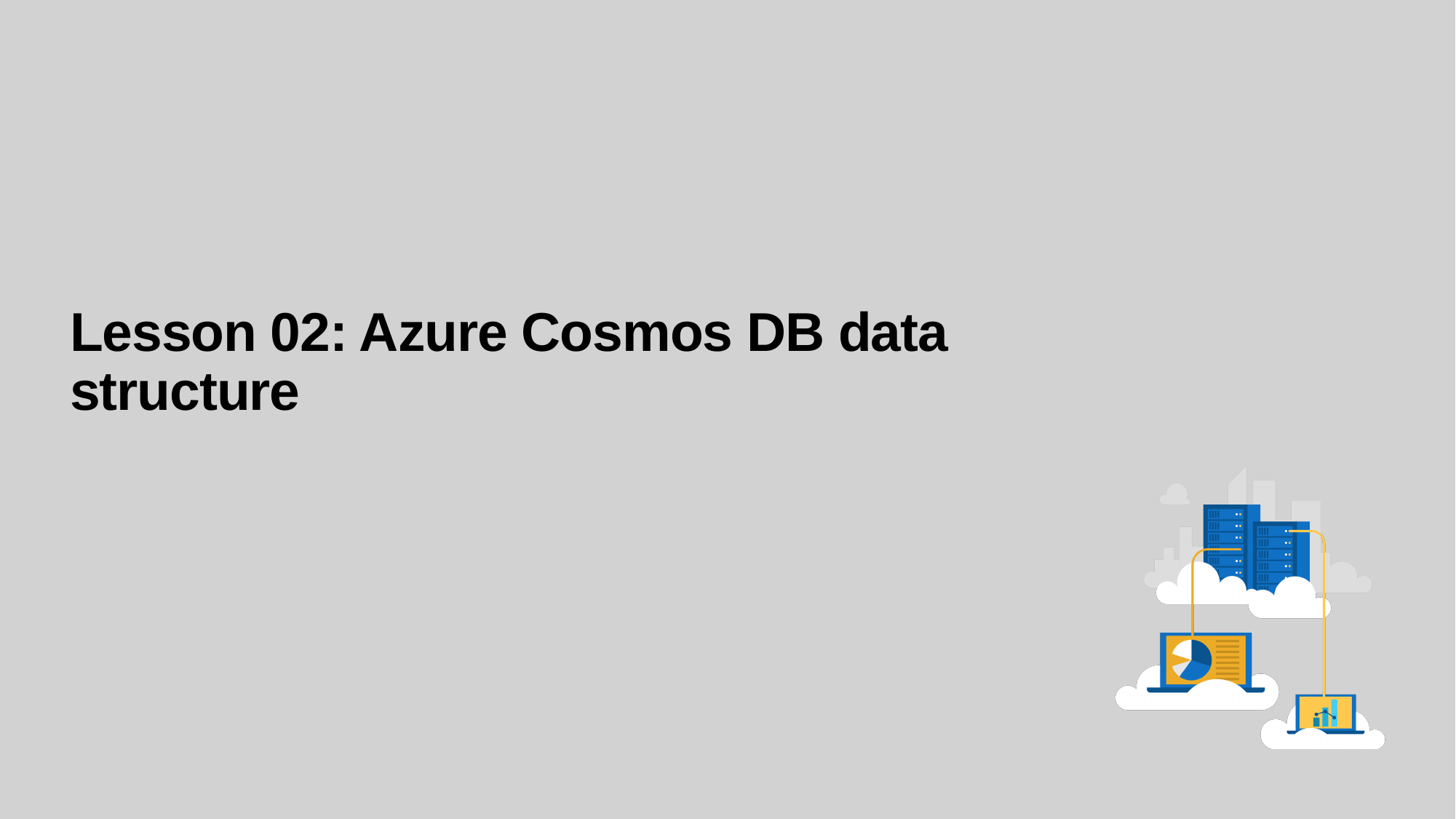

# Lesson 02: Azure Cosmos DB data structure